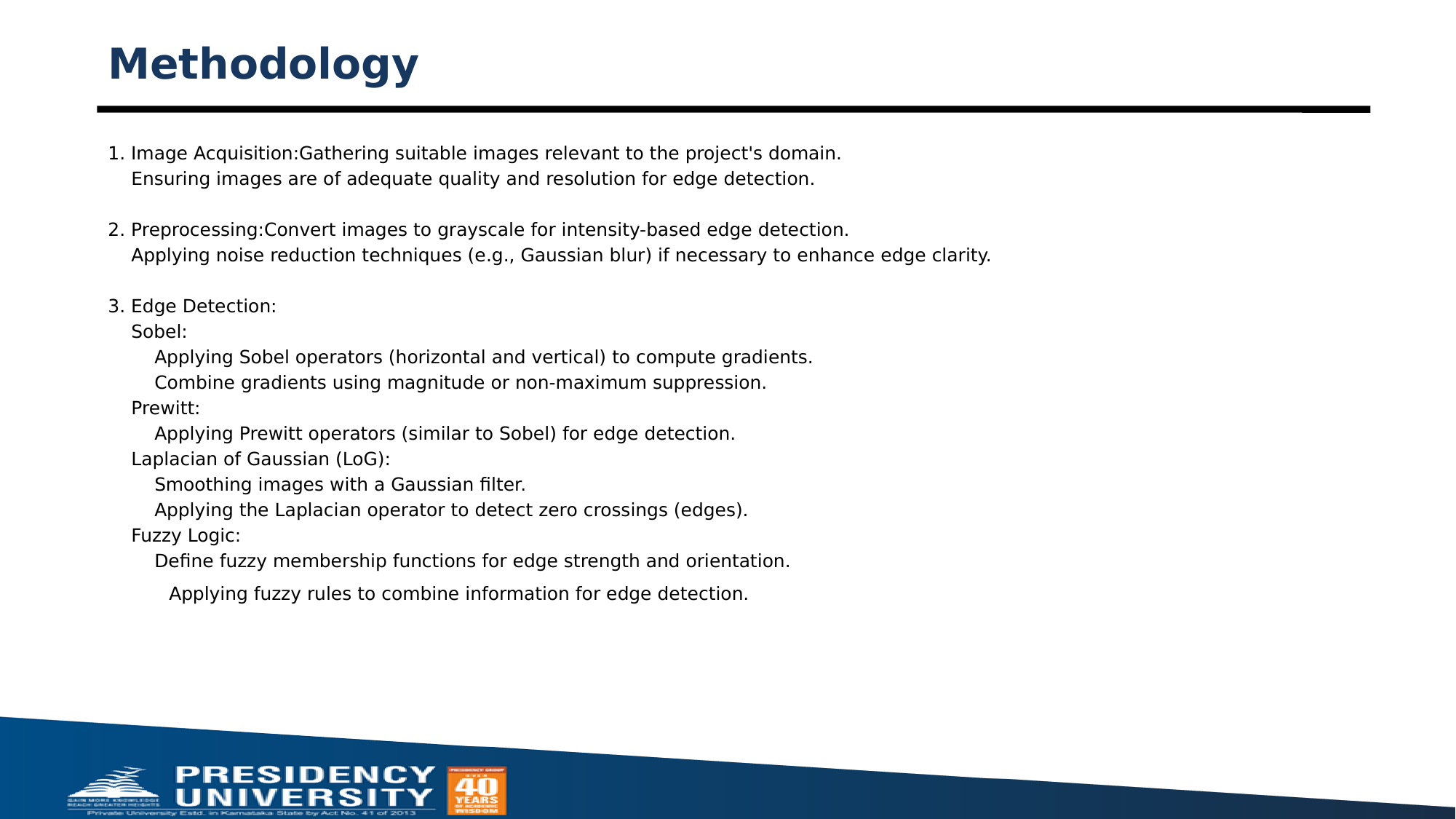

# Methodology
1. Image Acquisition:Gathering suitable images relevant to the project's domain.
    Ensuring images are of adequate quality and resolution for edge detection.

2. Preprocessing:Convert images to grayscale for intensity-based edge detection.
    Applying noise reduction techniques (e.g., Gaussian blur) if necessary to enhance edge clarity.

3. Edge Detection:
    Sobel:
        Applying Sobel operators (horizontal and vertical) to compute gradients.
        Combine gradients using magnitude or non-maximum suppression.
    Prewitt:
        Applying Prewitt operators (similar to Sobel) for edge detection.
    Laplacian of Gaussian (LoG):
        Smoothing images with a Gaussian filter.
        Applying the Laplacian operator to detect zero crossings (edges).
    Fuzzy Logic:
        Define fuzzy membership functions for edge strength and orientation.
        Applying fuzzy rules to combine information for edge detection.